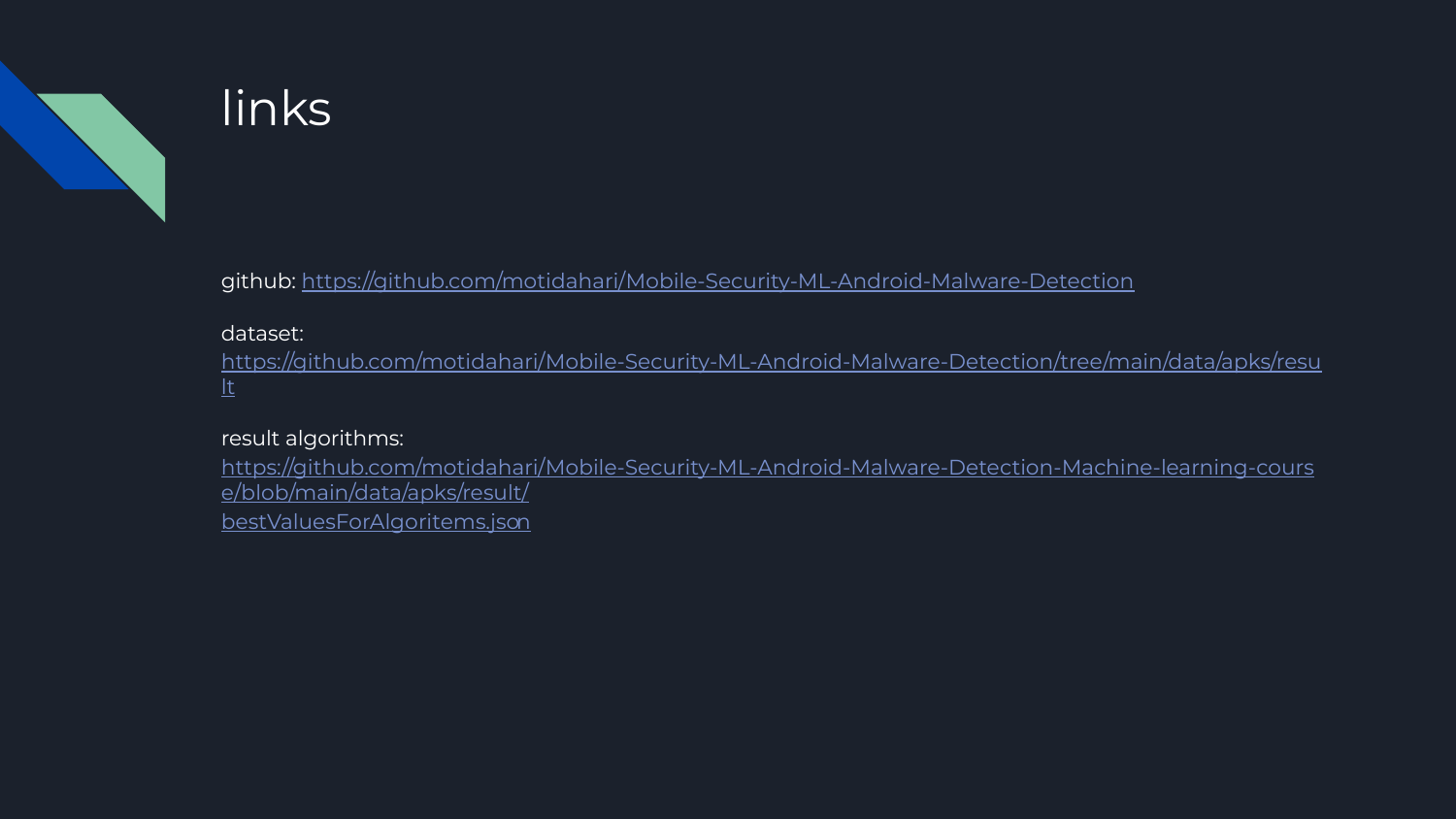

# links

github: https://github.com/motidahari/Mobile-Security-ML-Android-Malware-Detection
dataset: https://github.com/motidahari/Mobile-Security-ML-Android-Malware-Detection/tree/main/data/apks/result
result algorithms: https://github.com/motidahari/Mobile-Security-ML-Android-Malware-Detection-Machine-learning-course/blob/main/data/apks/result/bestValuesForAlgoritems.json